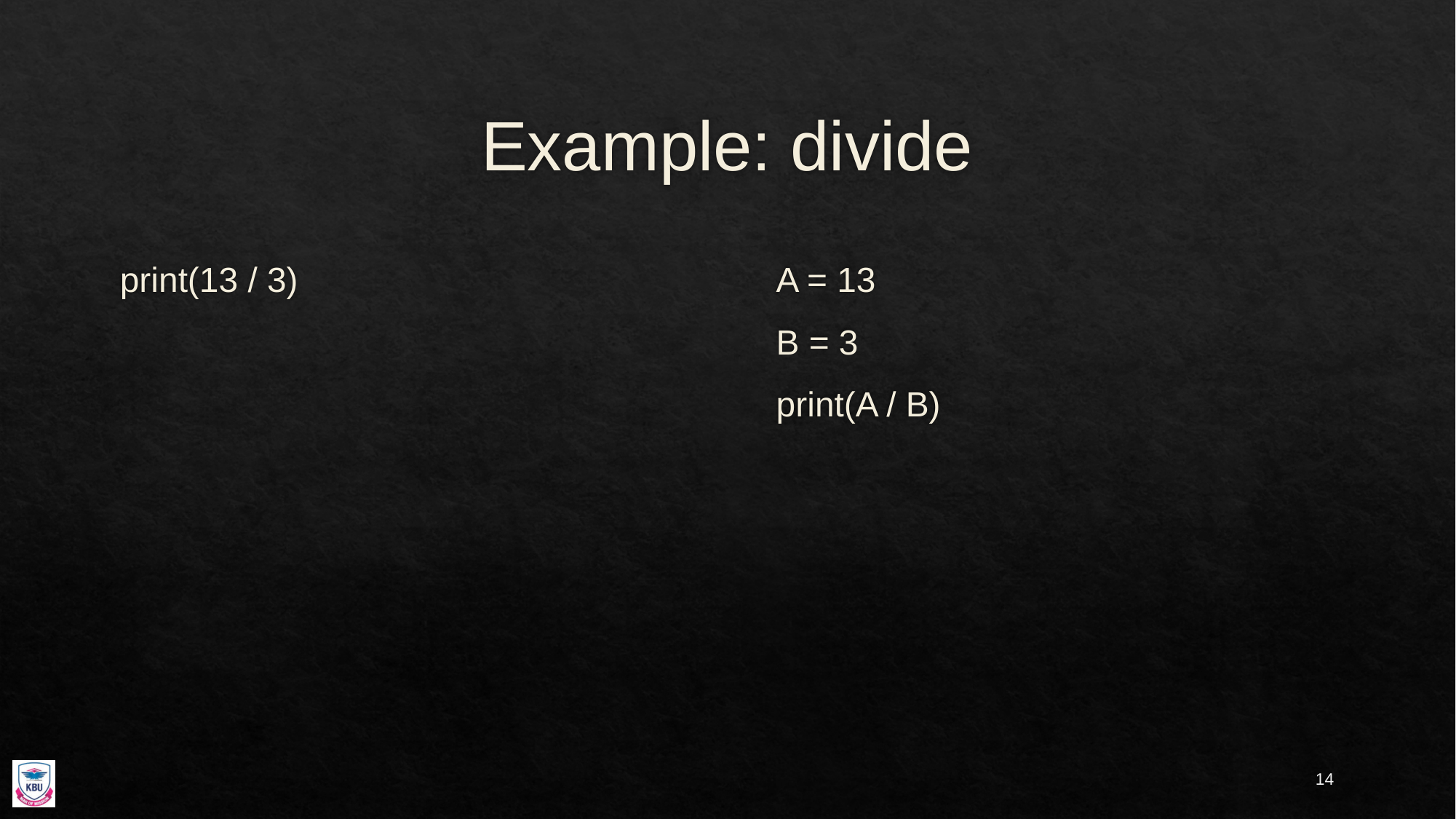

# Example: divide
print(13 / 3)
A = 13
B = 3
print(A / B)
14